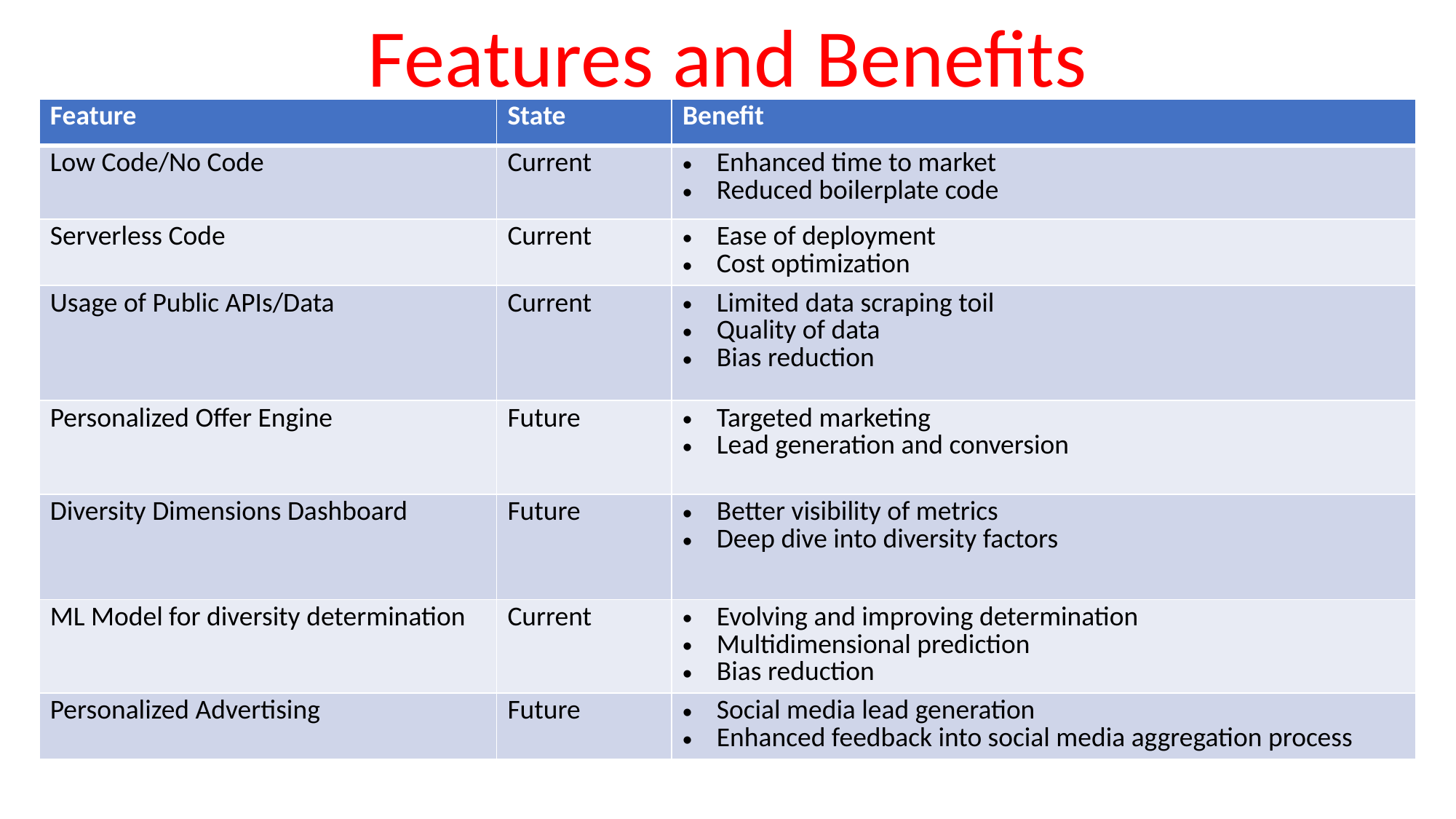

# Features and Benefits
| Feature | State | Benefit |
| --- | --- | --- |
| Low Code/No Code | Current | Enhanced time to market Reduced boilerplate code |
| Serverless Code | Current | Ease of deployment Cost optimization |
| Usage of Public APIs/Data | Current | Limited data scraping toil Quality of data Bias reduction |
| Personalized Offer Engine | Future | Targeted marketing Lead generation and conversion |
| Diversity Dimensions Dashboard | Future | Better visibility of metrics Deep dive into diversity factors |
| ML Model for diversity determination | Current | Evolving and improving determination Multidimensional prediction Bias reduction |
| Personalized Advertising | Future | Social media lead generation Enhanced feedback into social media aggregation process |